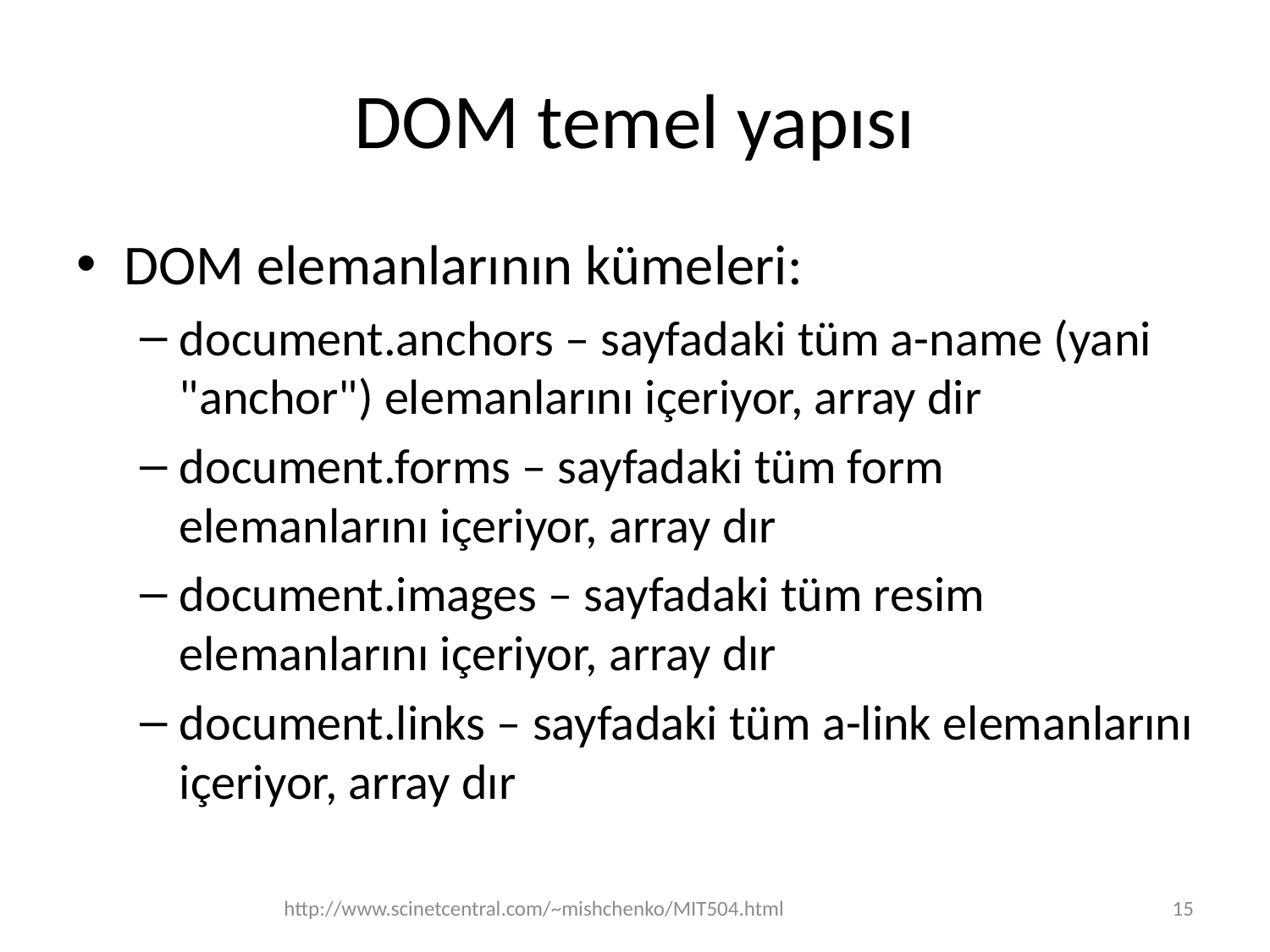

# DOM temel yapısı
DOM elemanlarının kümeleri:
document.anchors – sayfadaki tüm a-name (yani "anchor") elemanlarını içeriyor, array dir
document.forms – sayfadaki tüm form elemanlarını içeriyor, array dır
document.images – sayfadaki tüm resim elemanlarını içeriyor, array dır
document.links – sayfadaki tüm a-link elemanlarını içeriyor, array dır
http://www.scinetcentral.com/~mishchenko/MIT504.html
15